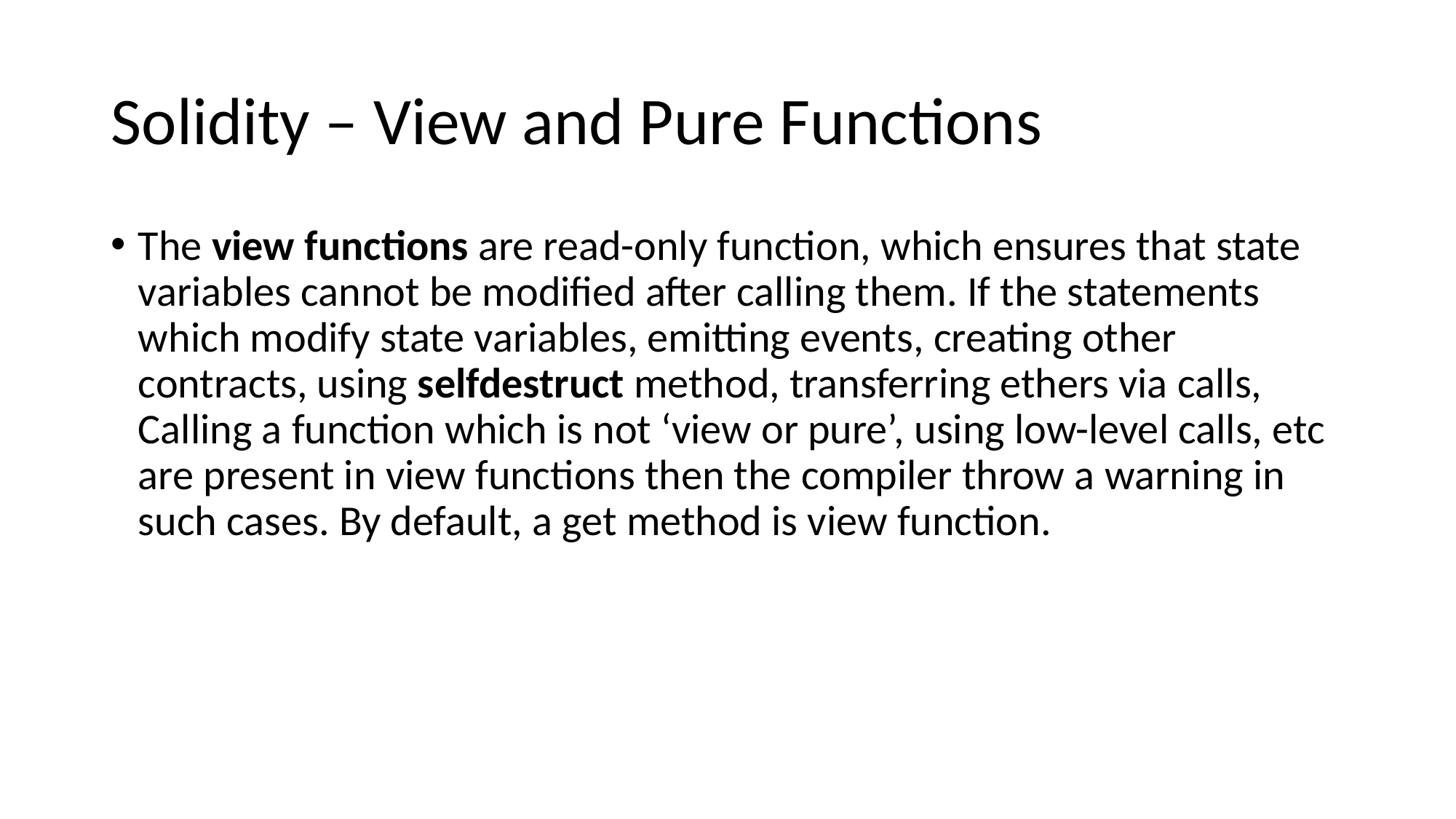

# Solidity – View and Pure Functions
The view functions are read-only function, which ensures that state variables cannot be modified after calling them. If the statements which modify state variables, emitting events, creating other contracts, using selfdestruct method, transferring ethers via calls, Calling a function which is not ‘view or pure’, using low-level calls, etc are present in view functions then the compiler throw a warning in such cases. By default, a get method is view function.